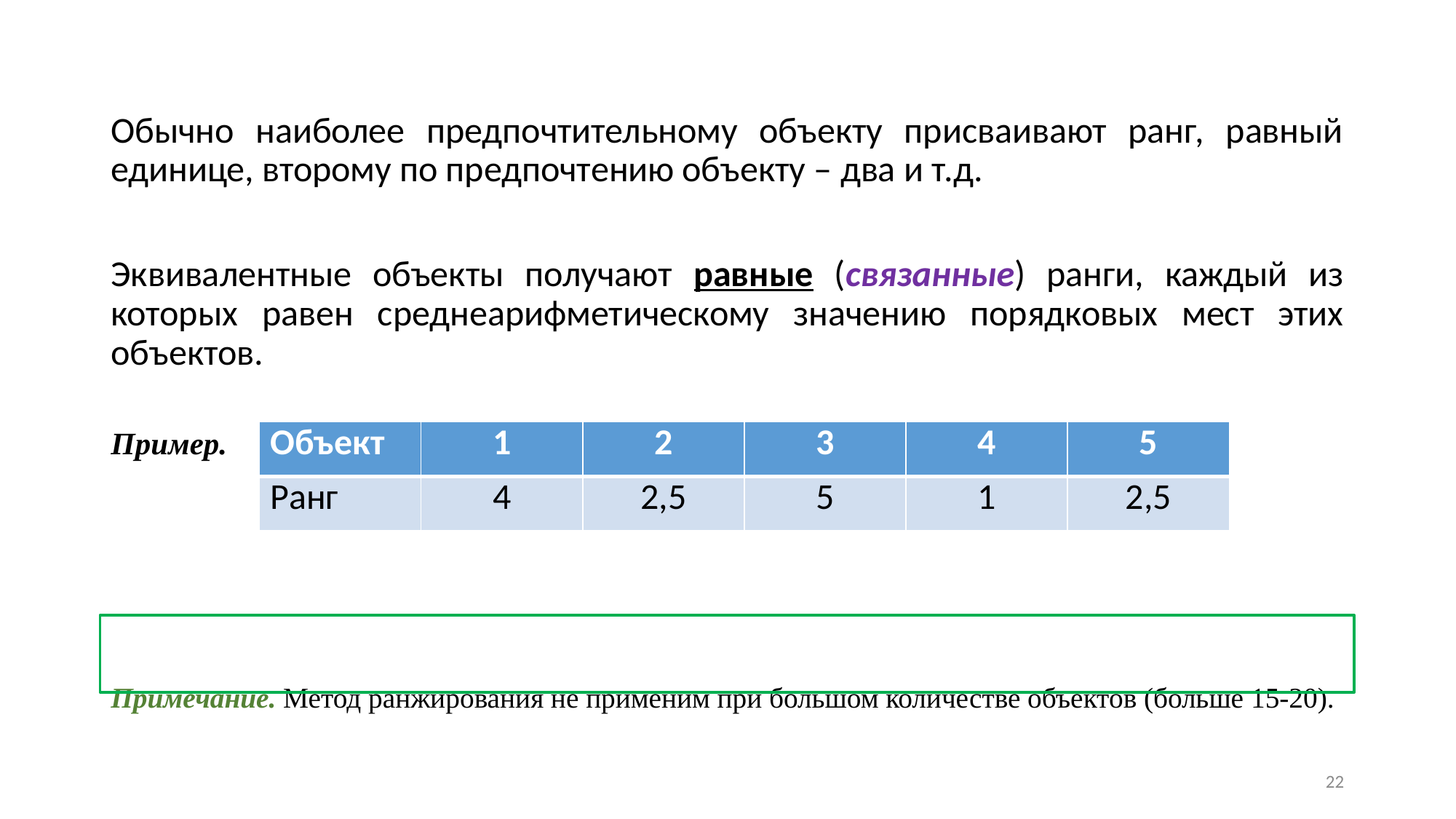

Обычно наиболее предпочтительному объекту присваивают ранг, равный единице, второму по предпочтению объекту – два и т.д.

Эквивалентные объекты получают равные (связанные) ранги, каждый из которых равен среднеарифметическому значению порядковых мест этих объектов.

Пример.

Примечание. Метод ранжирования не применим при большом количестве объектов (больше 15-20).
| Объект | 1 | 2 | 3 | 4 | 5 |
| --- | --- | --- | --- | --- | --- |
| Ранг | 4 | 2,5 | 5 | 1 | 2,5 |

22